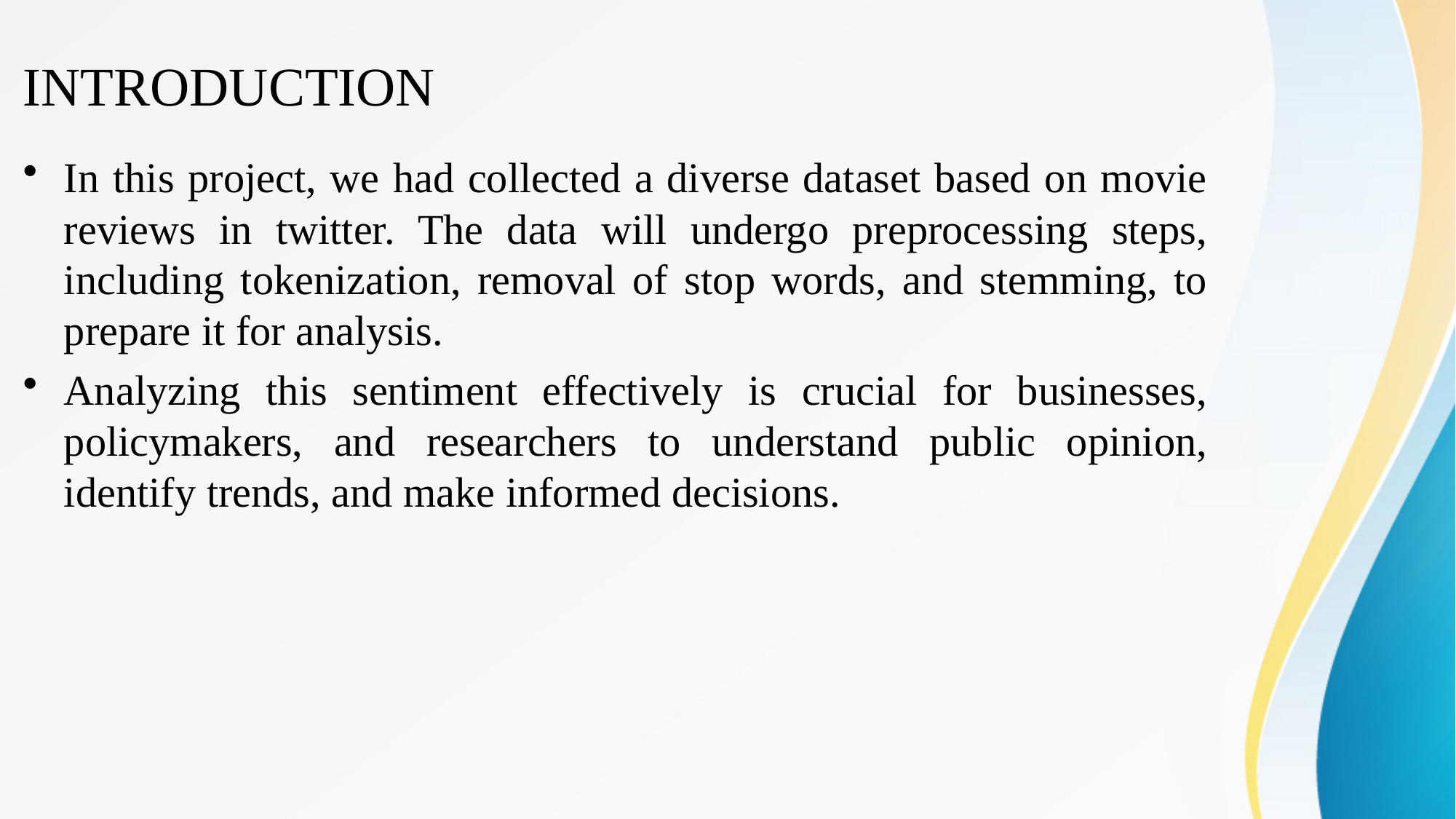

# INTRODUCTION
In this project, we had collected a diverse dataset based on movie reviews in twitter. The data will undergo preprocessing steps, including tokenization, removal of stop words, and stemming, to prepare it for analysis.
Analyzing this sentiment effectively is crucial for businesses, policymakers, and researchers to understand public opinion, identify trends, and make informed decisions.